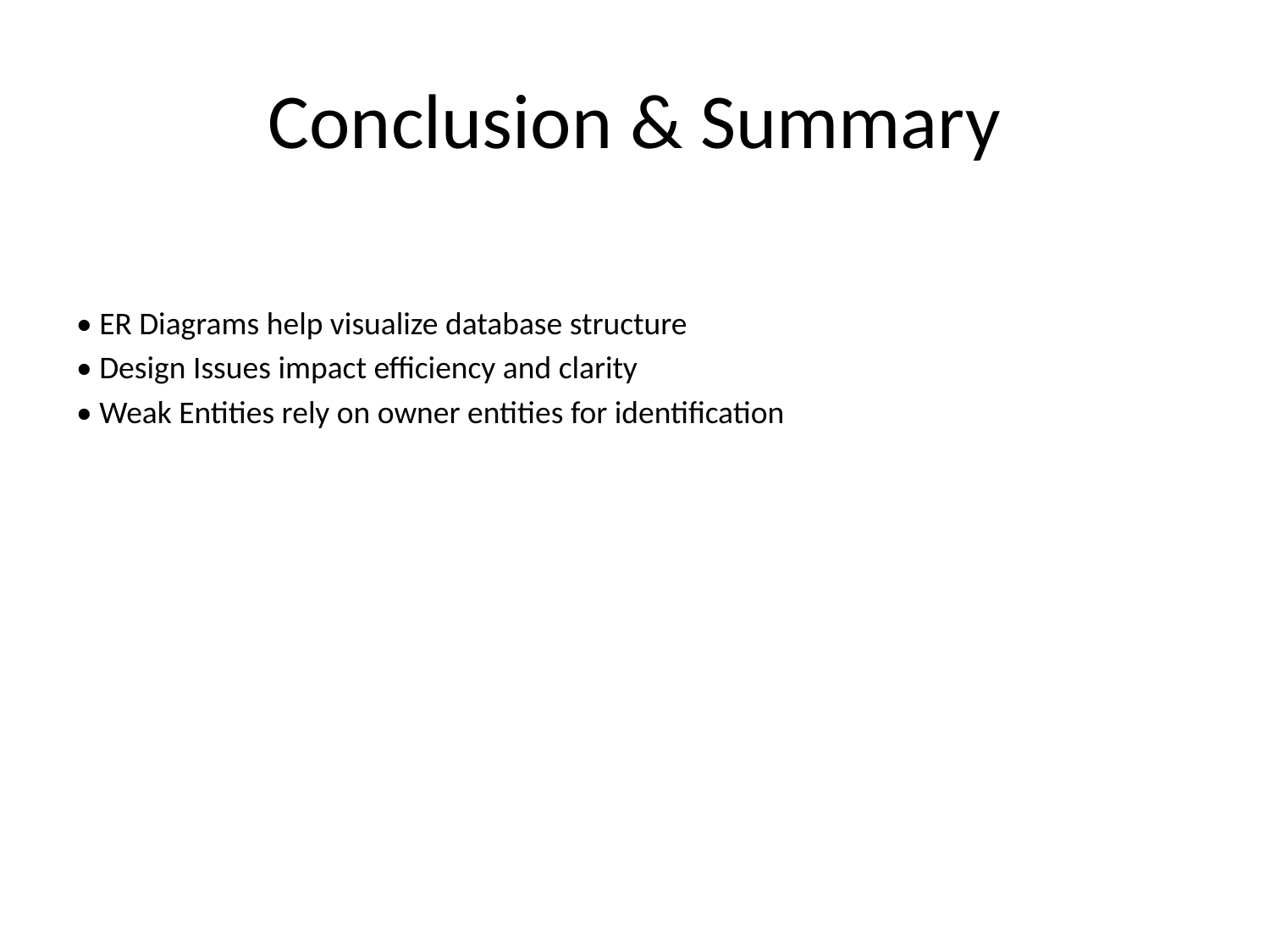

# Conclusion & Summary

• ER Diagrams help visualize database structure
• Design Issues impact efficiency and clarity
• Weak Entities rely on owner entities for identification